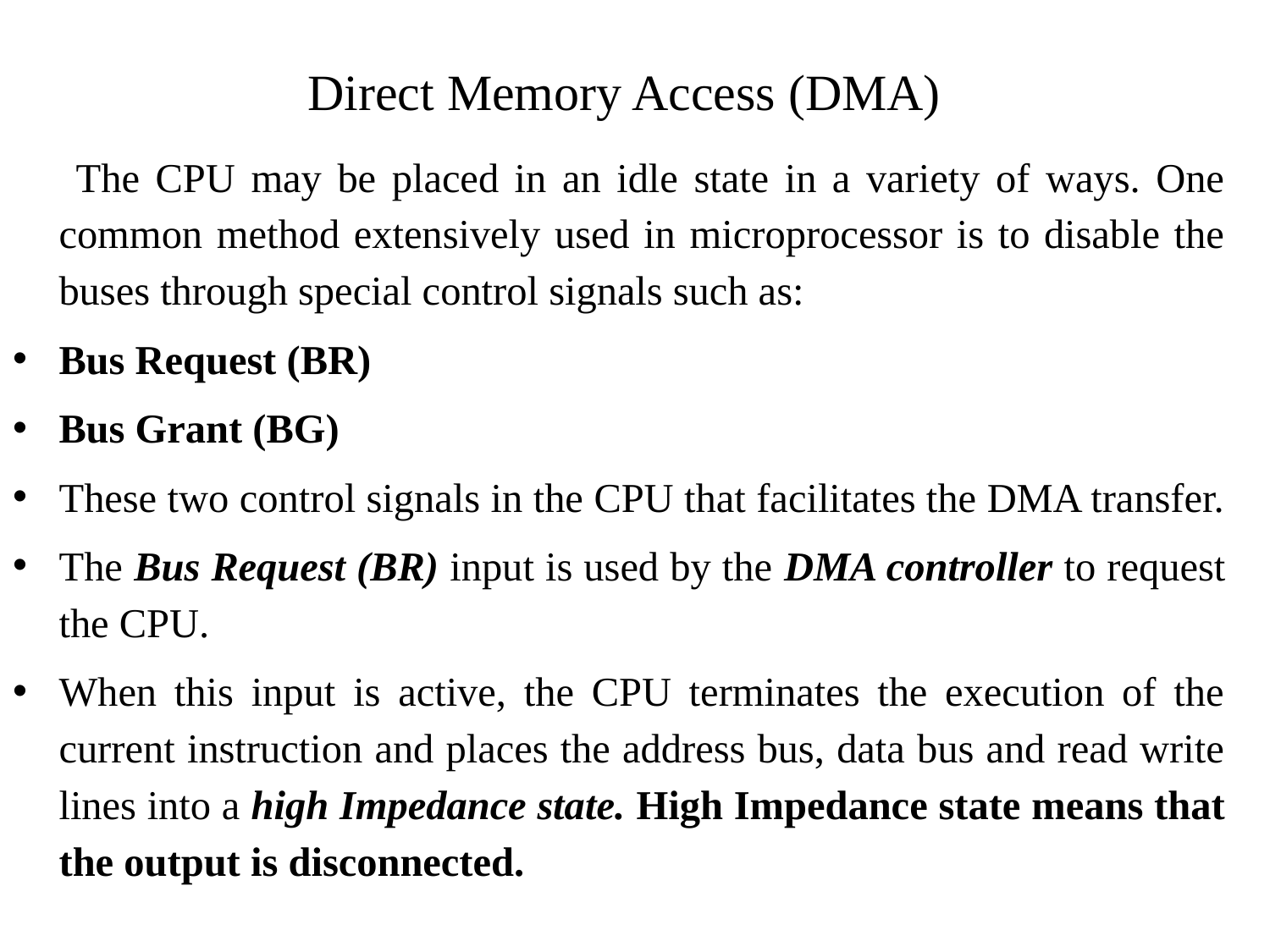

Direct Memory Access (DMA)
    The CPU may be placed in an idle state in a variety of ways. One common method extensively used in microprocessor is to disable the buses through special control signals such as:
Bus Request (BR)
Bus Grant (BG)
These two control signals in the CPU that facilitates the DMA transfer.
The Bus Request (BR) input is used by the DMA controller to request the CPU.
When this input is active, the CPU terminates the execution of the current instruction and places the address bus, data bus and read write lines into a high Impedance state. High Impedance state means that the output is disconnected.